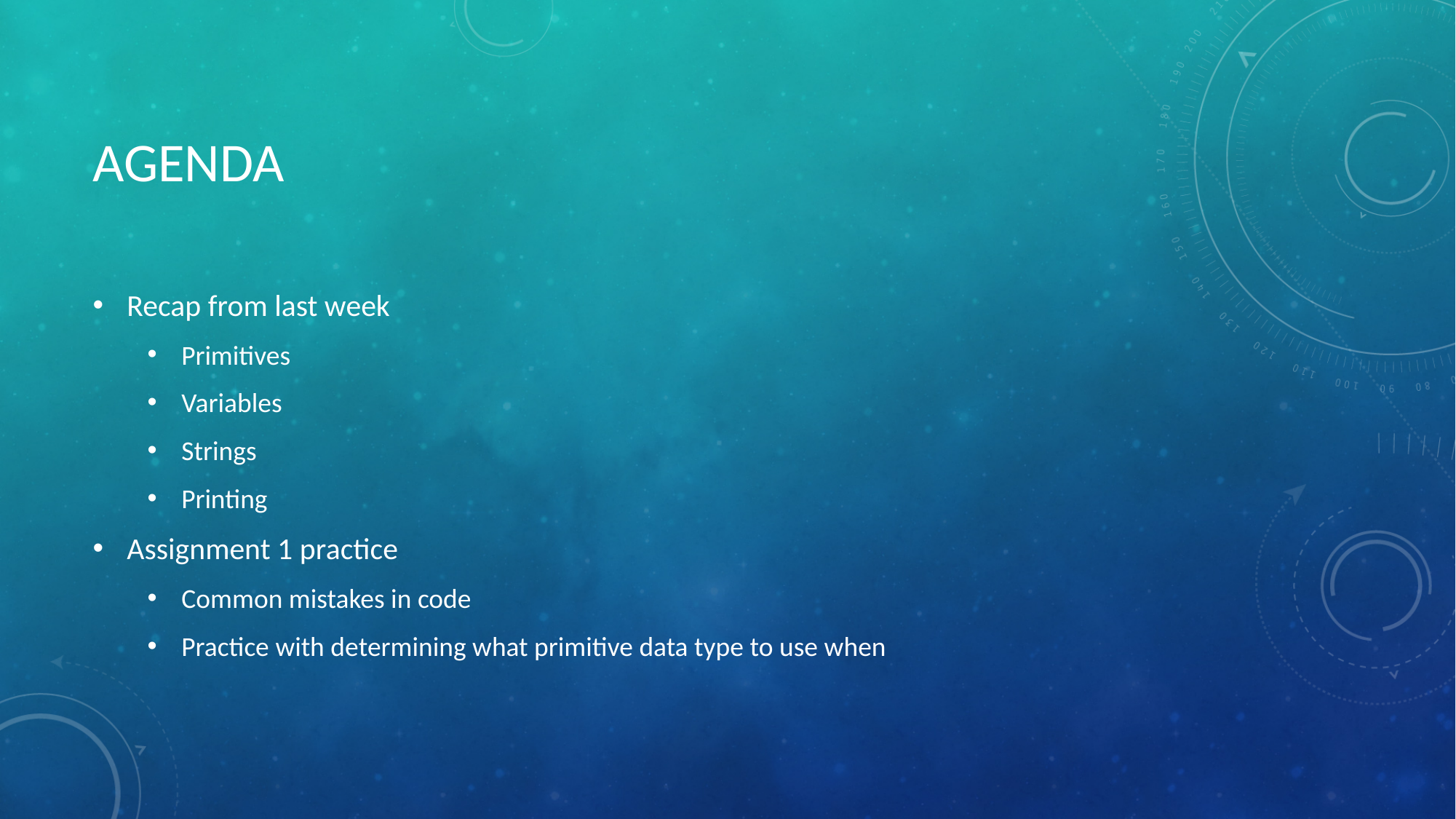

# agenda
Recap from last week
Primitives
Variables
Strings
Printing
Assignment 1 practice
Common mistakes in code
Practice with determining what primitive data type to use when